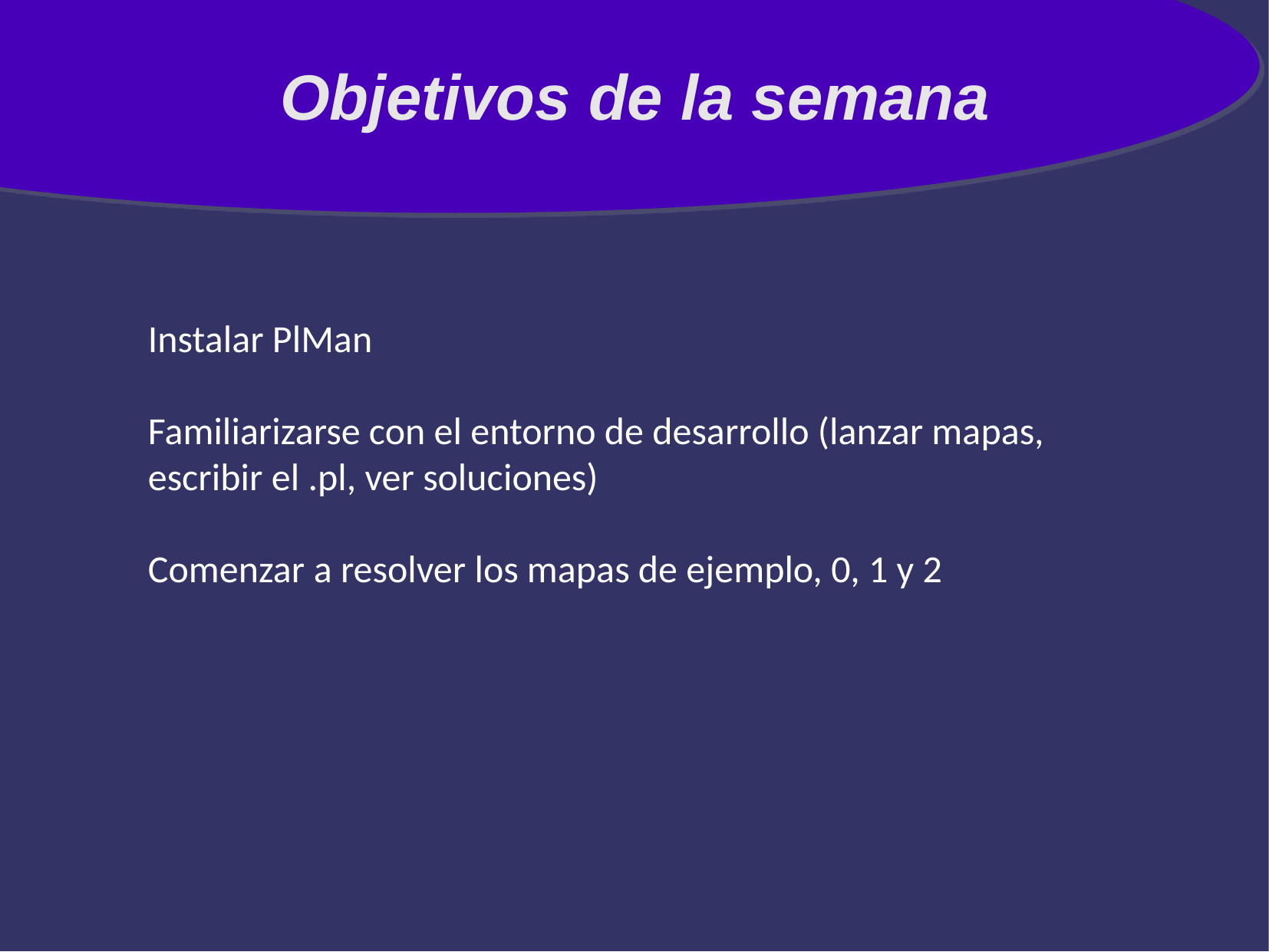

Objetivos de la semana
Instalar PlMan
Familiarizarse con el entorno de desarrollo (lanzar mapas, escribir el .pl, ver soluciones)

Comenzar a resolver los mapas de ejemplo, 0, 1 y 2